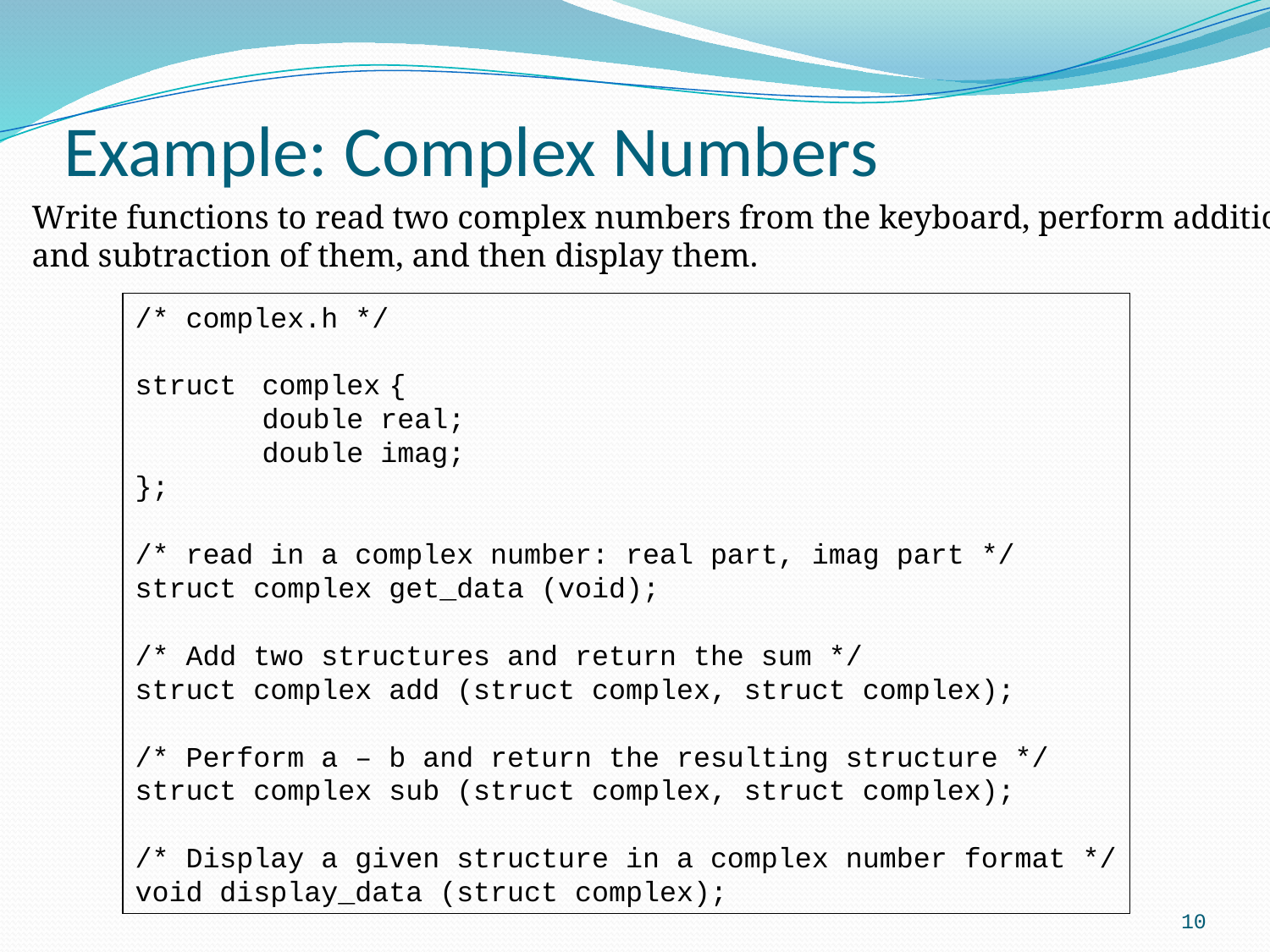

# Example: Complex Numbers
Write functions to read two complex numbers from the keyboard, perform addition
and subtraction of them, and then display them.
/* complex.h */

struct	complex	{
	double real;
	double imag;
};

/* read in a complex number: real part, imag part */
struct complex get_data (void);

/* Add two structures and return the sum */
struct complex add (struct complex, struct complex);

/* Perform a – b and return the resulting structure */
struct complex sub (struct complex, struct complex);

/* Display a given structure in a complex number format */
void display_data (struct complex);
10